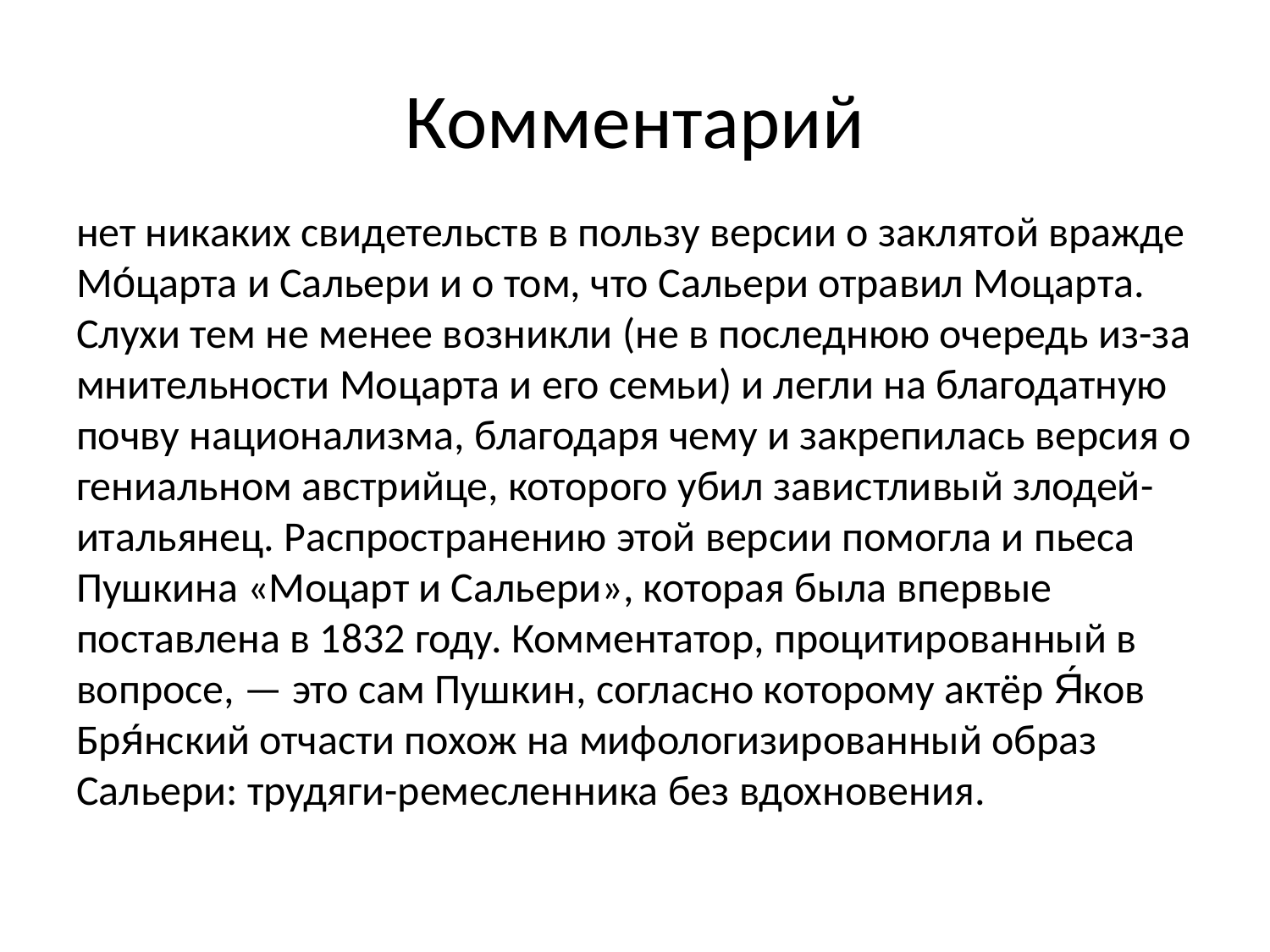

# Комментарий
нет никаких свидетельств в пользу версии о заклятой вражде Мо́царта и Сальери и о том, что Сальери отравил Моцарта. Слухи тем не менее возникли (не в последнюю очередь из-за мнительности Моцарта и его семьи) и легли на благодатную почву национализма, благодаря чему и закрепилась версия о гениальном австрийце, которого убил завистливый злодей-итальянец. Распространению этой версии помогла и пьеса Пушкина «Моцарт и Сальери», которая была впервые поставлена в 1832 году. Комментатор, процитированный в вопросе, — это сам Пушкин, согласно которому актёр Я́ков Бря́нский отчасти похож на мифологизированный образ Сальери: трудяги-ремесленника без вдохновения.